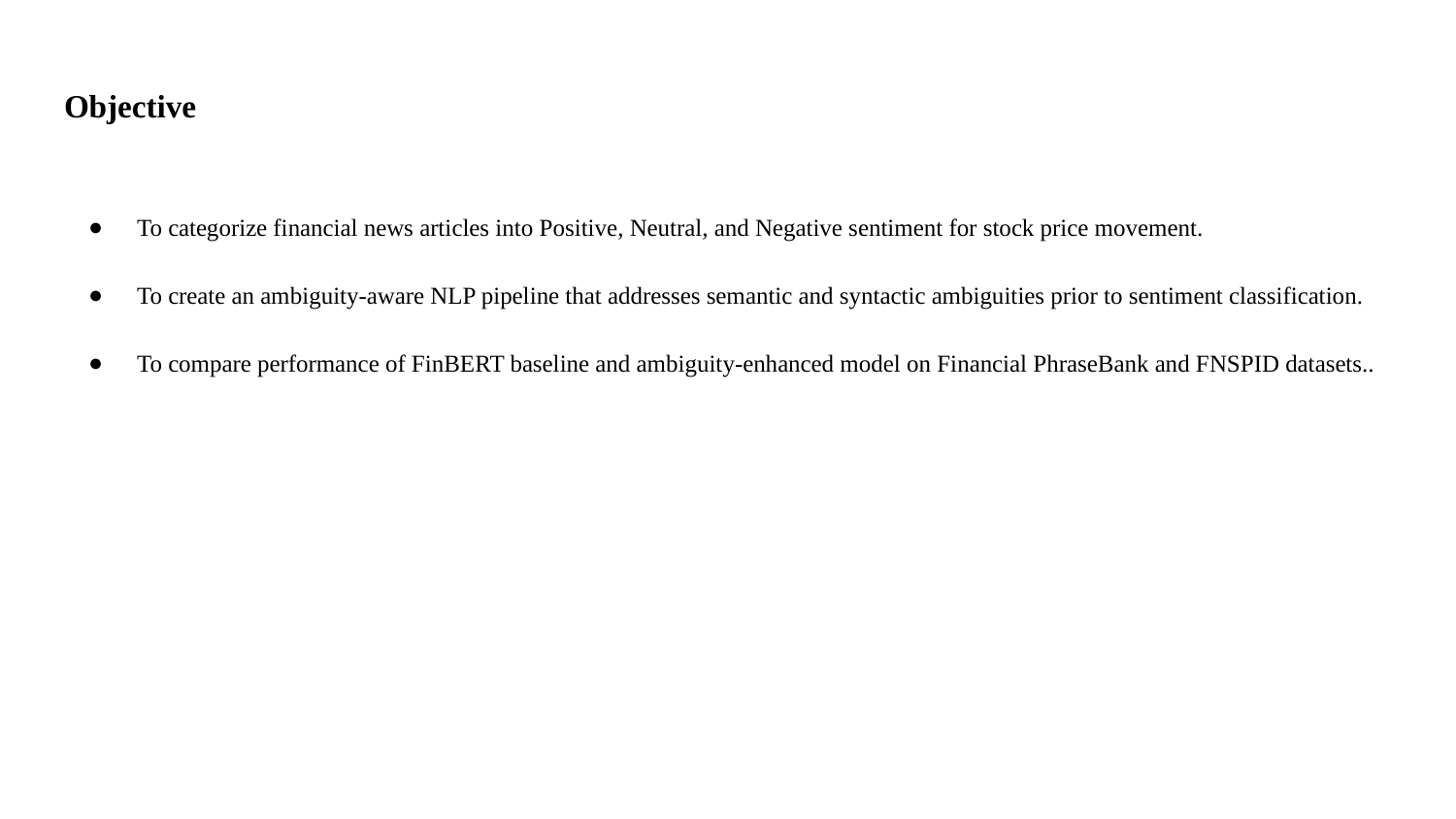

# Objective
To categorize financial news articles into Positive, Neutral, and Negative sentiment for stock price movement.
To create an ambiguity-aware NLP pipeline that addresses semantic and syntactic ambiguities prior to sentiment classification.
To compare performance of FinBERT baseline and ambiguity-enhanced model on Financial PhraseBank and FNSPID datasets..